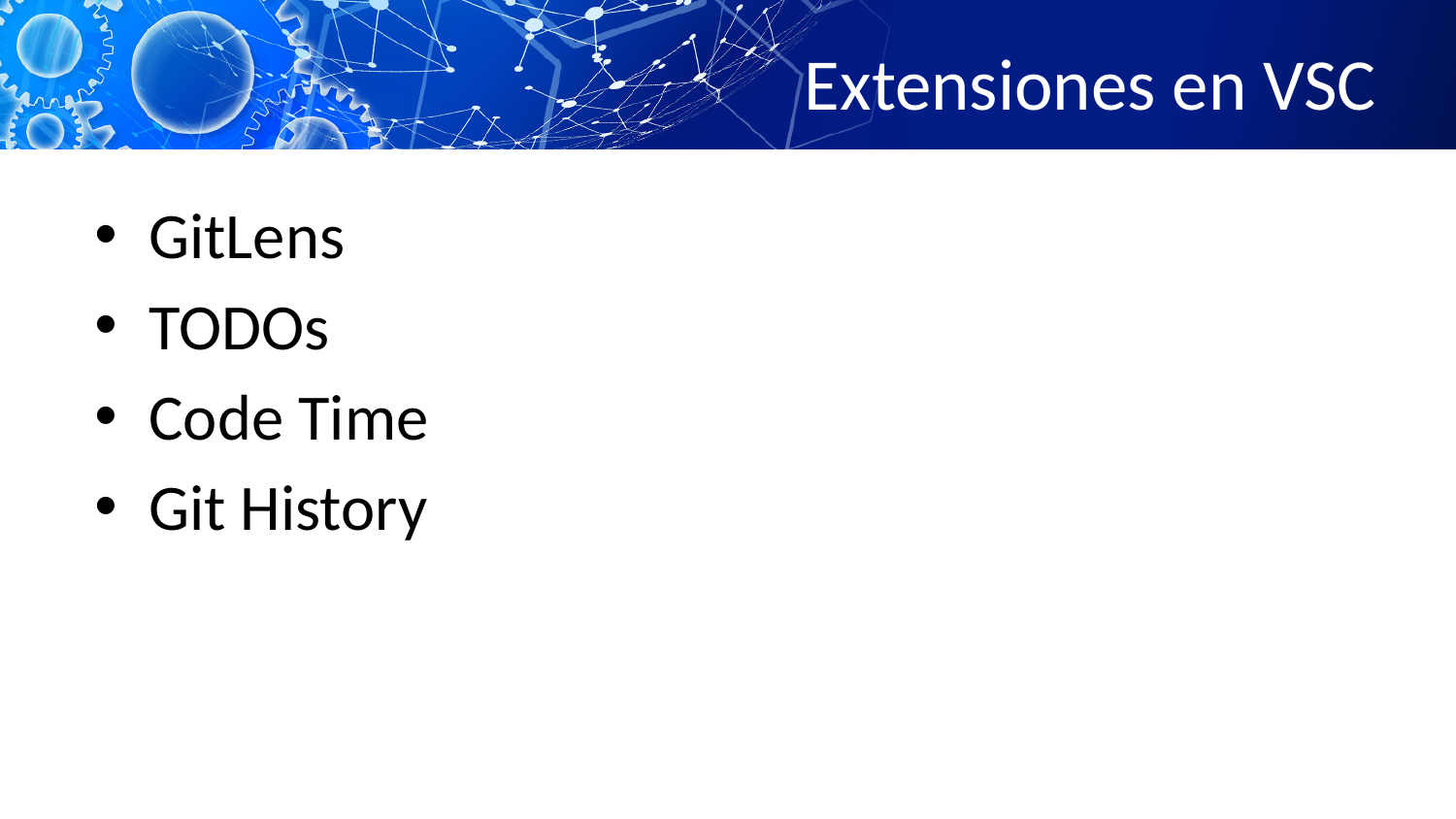

# Extensiones en VSC
GitLens
TODOs
Code Time
Git History